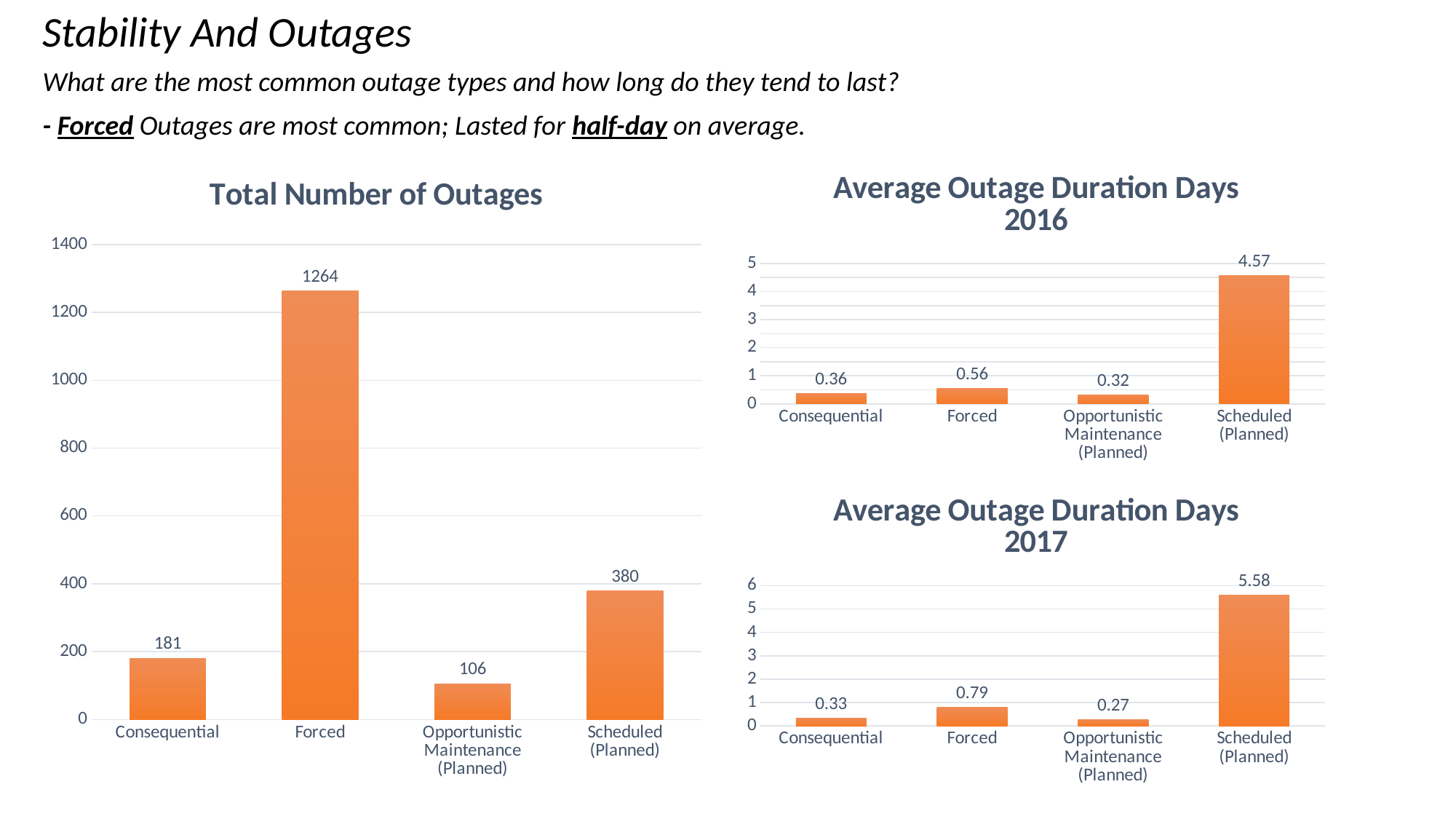

Stability And Outages
What are the most common outage types and how long do they tend to last?
- Forced Outages are most common; Lasted for half-day on average.

### Chart: Total Number of Outages

| Category | Total_Number_Outage_Events |
|---|---|
| Consequential | 181.0 |
| Forced | 1264.0 |
| Opportunistic Maintenance (Planned) | 106.0 |
| Scheduled (Planned) | 380.0 |

### Chart: Average Outage Duration Days 2016

| Category | Average_Outage_Duration_Time_Days |
|---|---|
| Consequential | 0.36 |
| Forced | 0.56 |
| Opportunistic Maintenance (Planned) | 0.32 |
| Scheduled (Planned) | 4.57 |

### Chart: Average Outage Duration Days 2017

| Category | Average_Outage_Duration_Time_Days |
|---|---|
| Consequential | 0.33 |
| Forced | 0.79 |
| Opportunistic Maintenance (Planned) | 0.27 |
| Scheduled (Planned) | 5.58 |